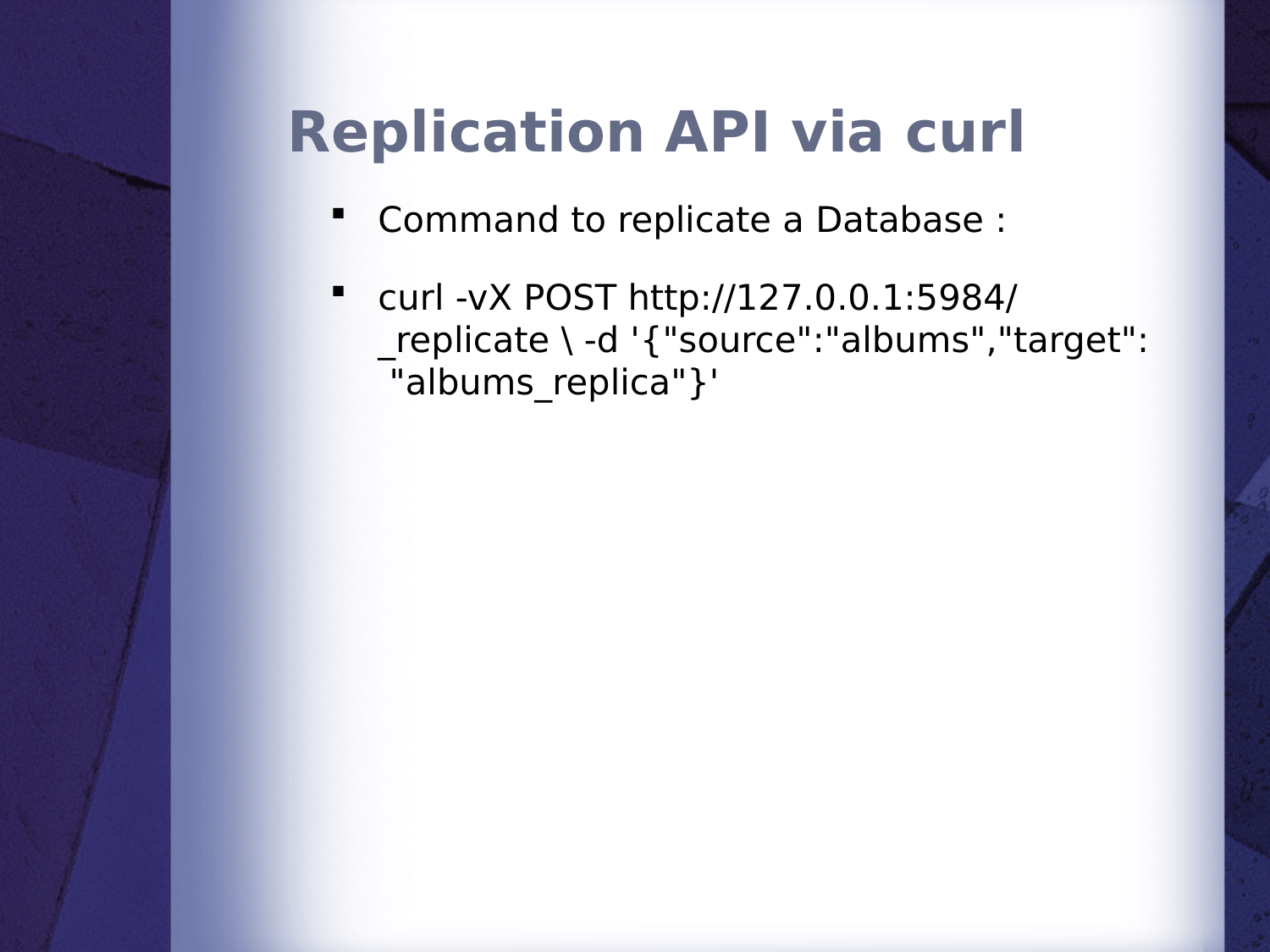

# Replication API via curl
Command to replicate a Database :
curl -vX POST http://127.0.0.1:5984/     _replicate \ -d '{"source":"albums","target":    "albums_replica"}'